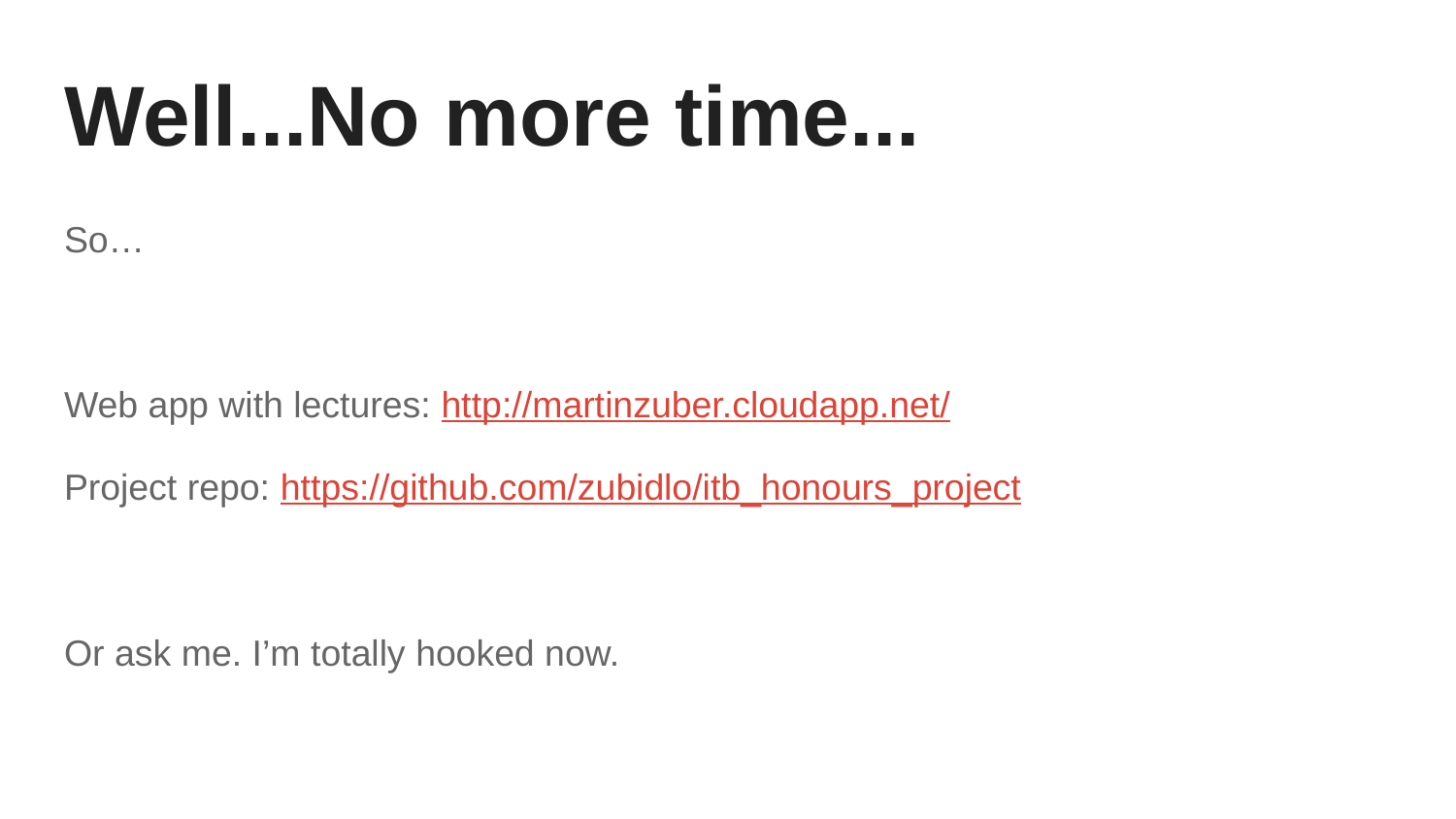

# Well...No more time...
So…

Web app with lectures: http://martinzuber.cloudapp.net/
Project repo: https://github.com/zubidlo/itb_honours_project

Or ask me. I’m totally hooked now.